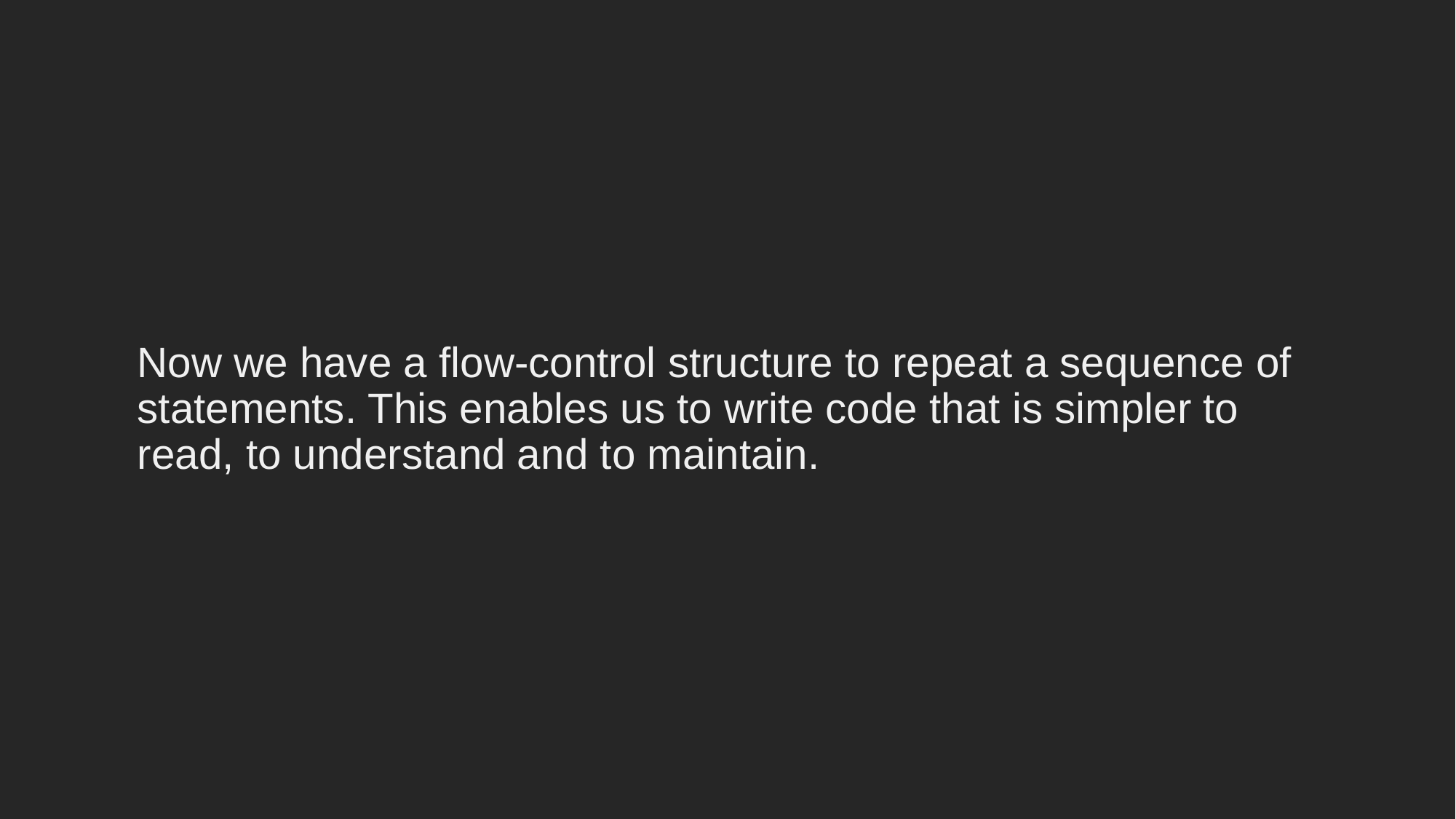

#
Now we have a flow-control structure to repeat a sequence of statements. This enables us to write code that is simpler to read, to understand and to maintain.